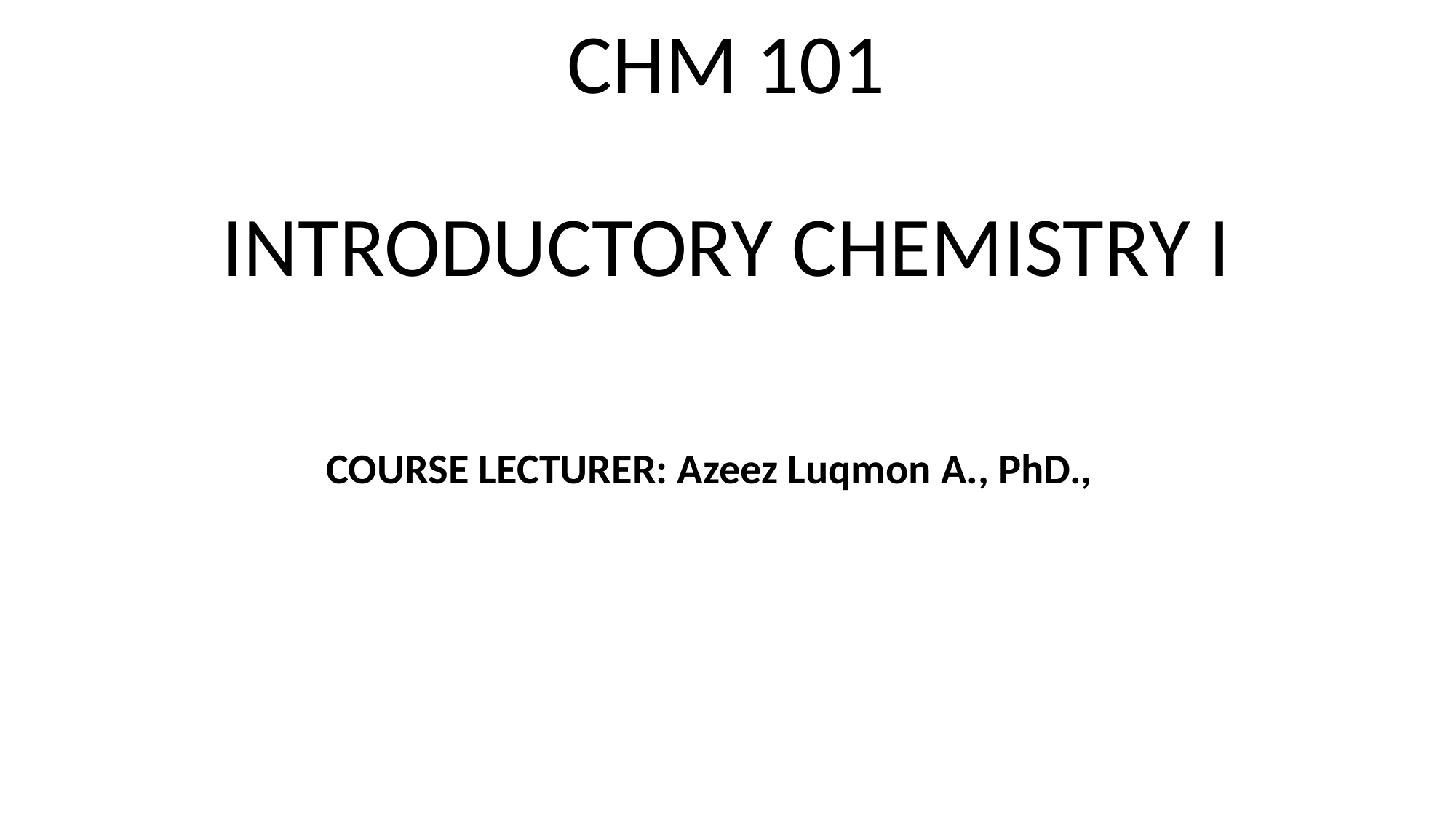

# CHM 101 INTRODUCTORY CHEMISTRY I
COURSE LECTURER: Azeez Luqmon A., PhD.,
1